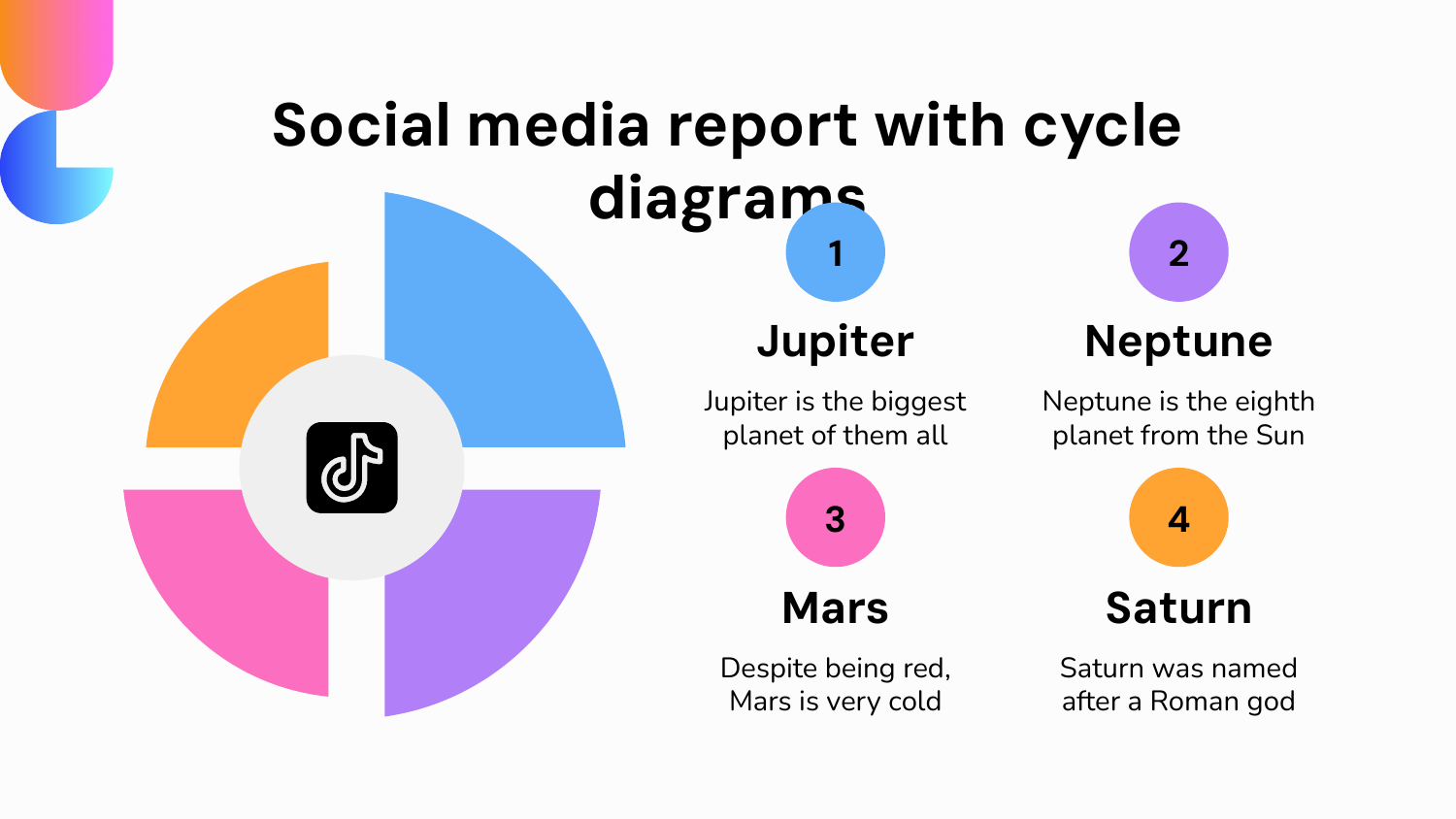

# Social media report with cycle diagrams

1
2

Neptune
Jupiter

Neptune is the eighth planet from the Sun
Jupiter is the biggest planet of them all

3
4

Mars
Saturn
Despite being red, Mars is very cold
Saturn was named after a Roman god